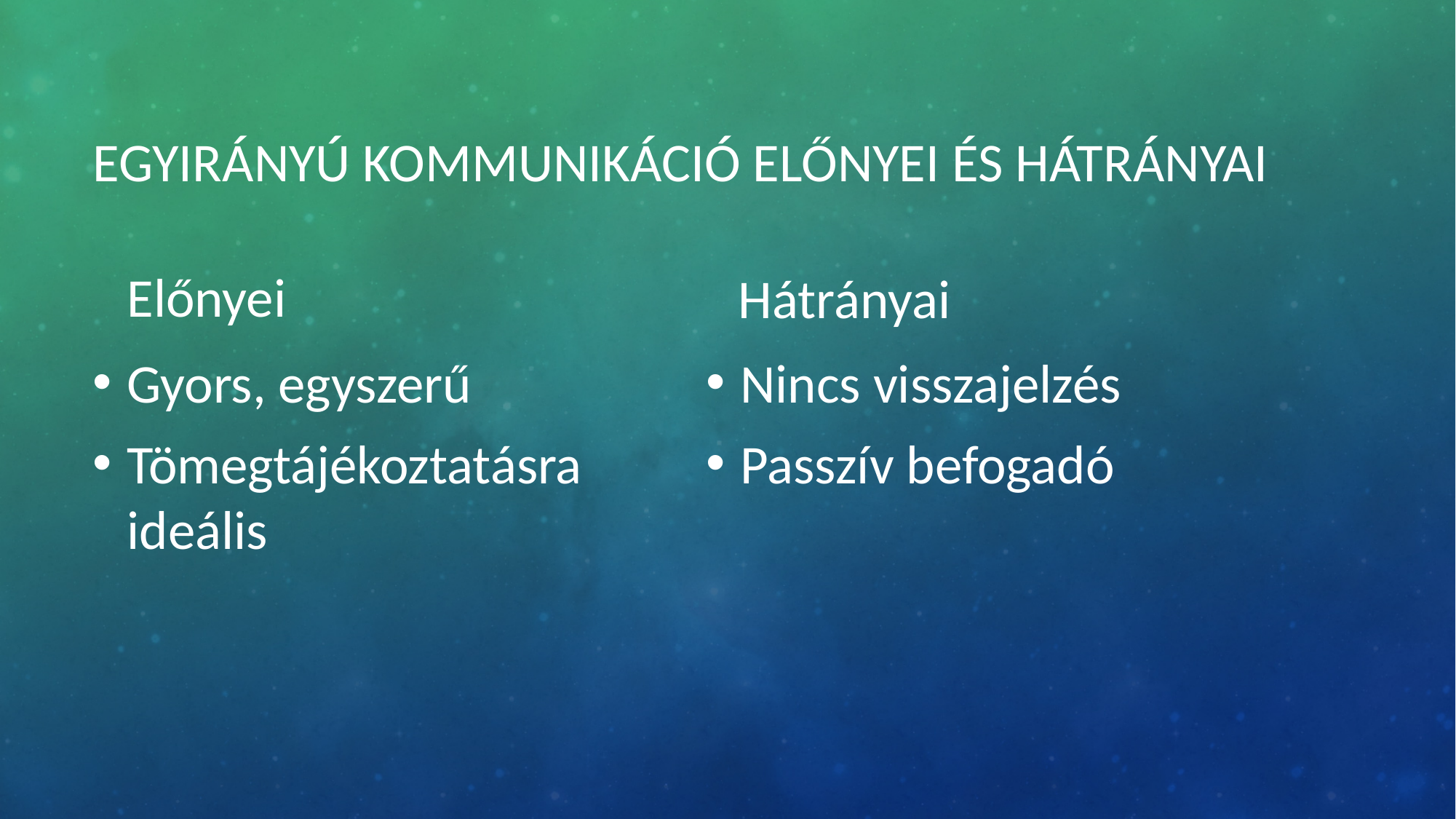

# Egyirányú kommunikáció előnyei és hátrányai
Előnyei
Hátrányai
Gyors, egyszerű
Tömegtájékoztatásra ideális
Nincs visszajelzés
Passzív befogadó